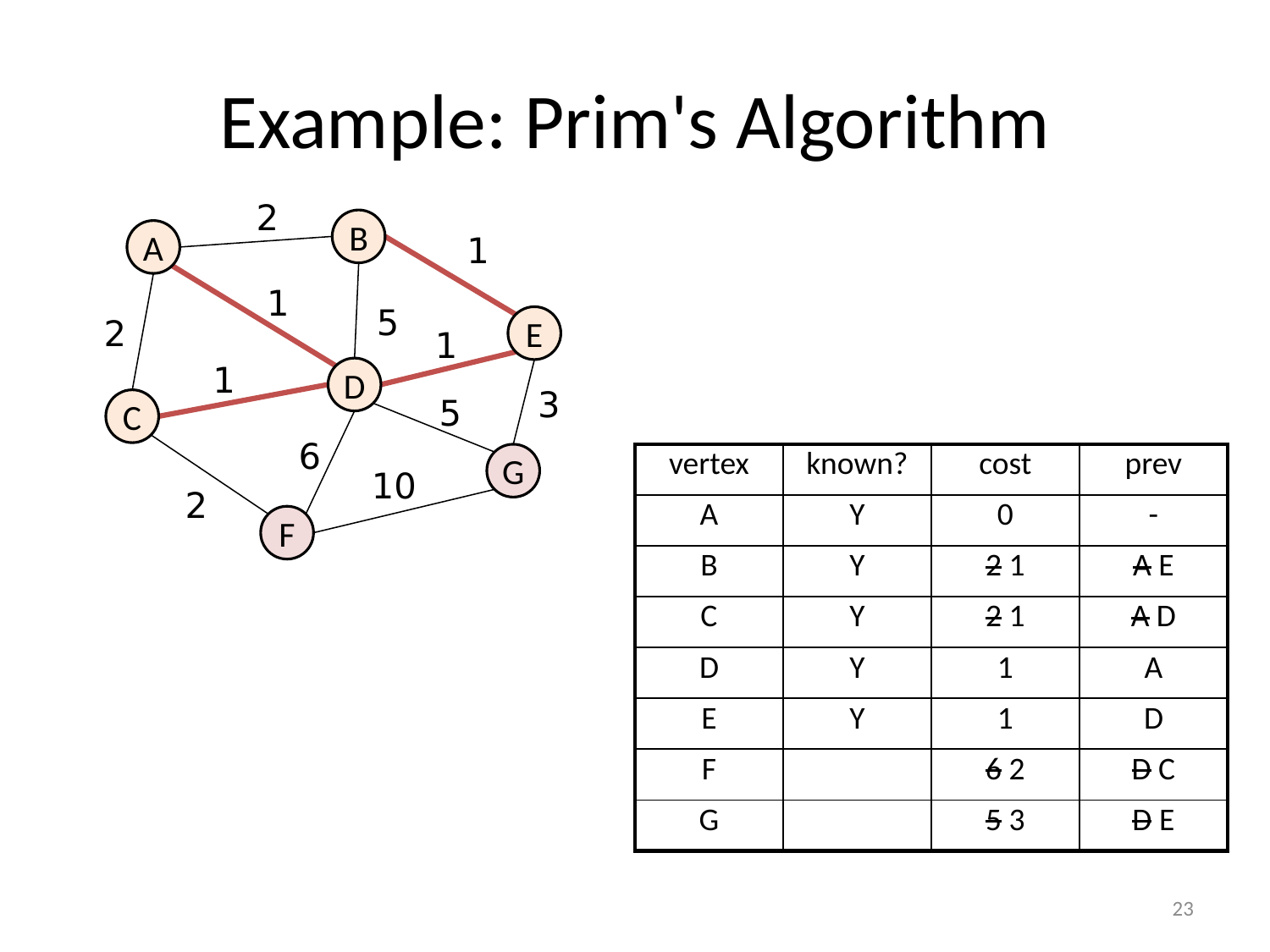

# Example: Prim's Algorithm
2
B
A
1
1
5
2
E
1
1
D
3
5
C
6
G
| vertex | known? | cost | prev |
| --- | --- | --- | --- |
| A | Y | 0 | - |
| B | Y | 2 1 | A E |
| C | Y | 2 1 | A D |
| D | Y | 1 | A |
| E | Y | 1 | D |
| F |  | 6 2 | D C |
| G |  | 5 3 | D E |
10
2
F
23